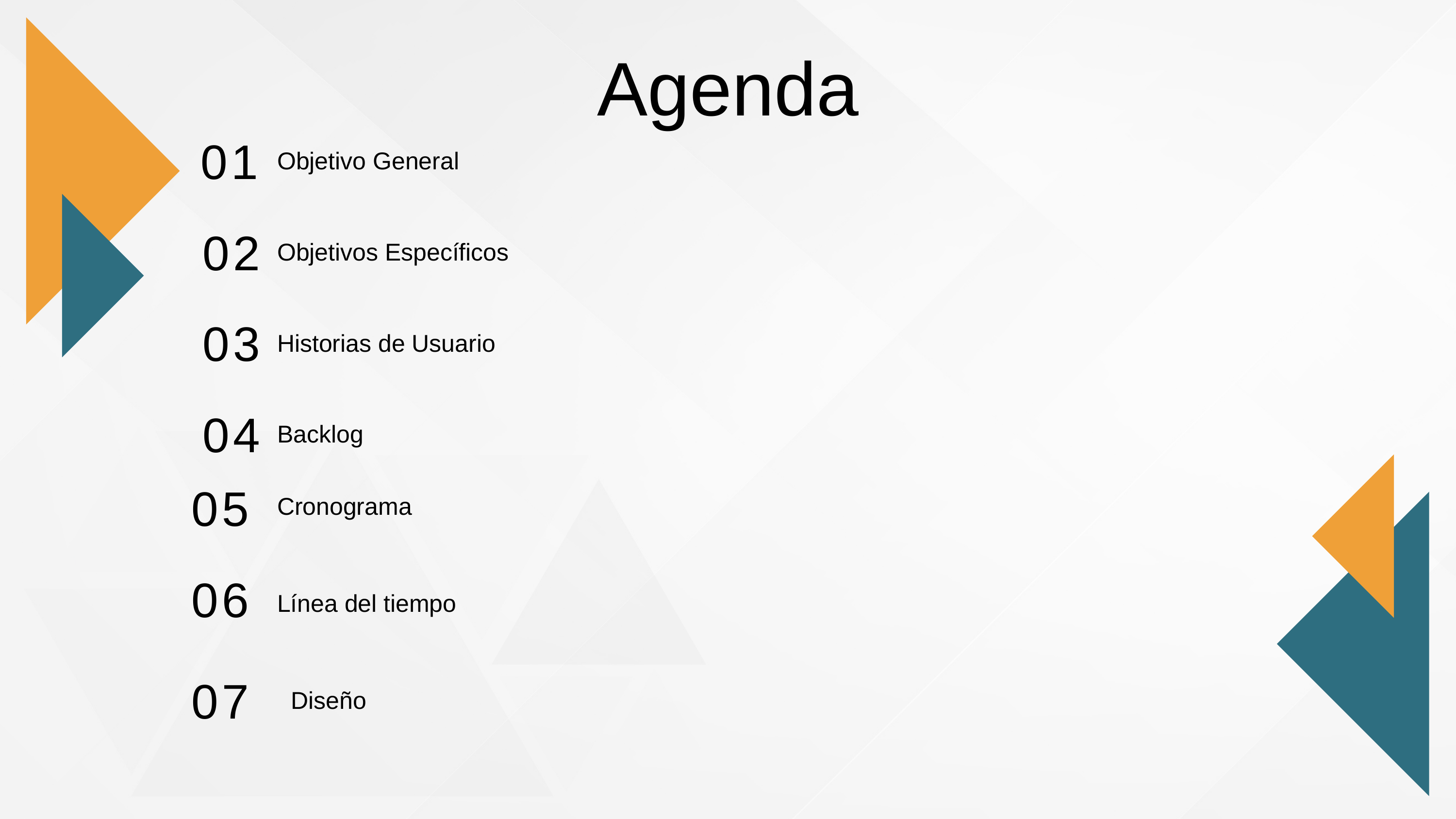

Agenda

01
Objetivo General
02

Objetivos Específicos
03
Historias de Usuario
04
Backlog
05
Cronograma

06
Línea del tiempo
07
Diseño